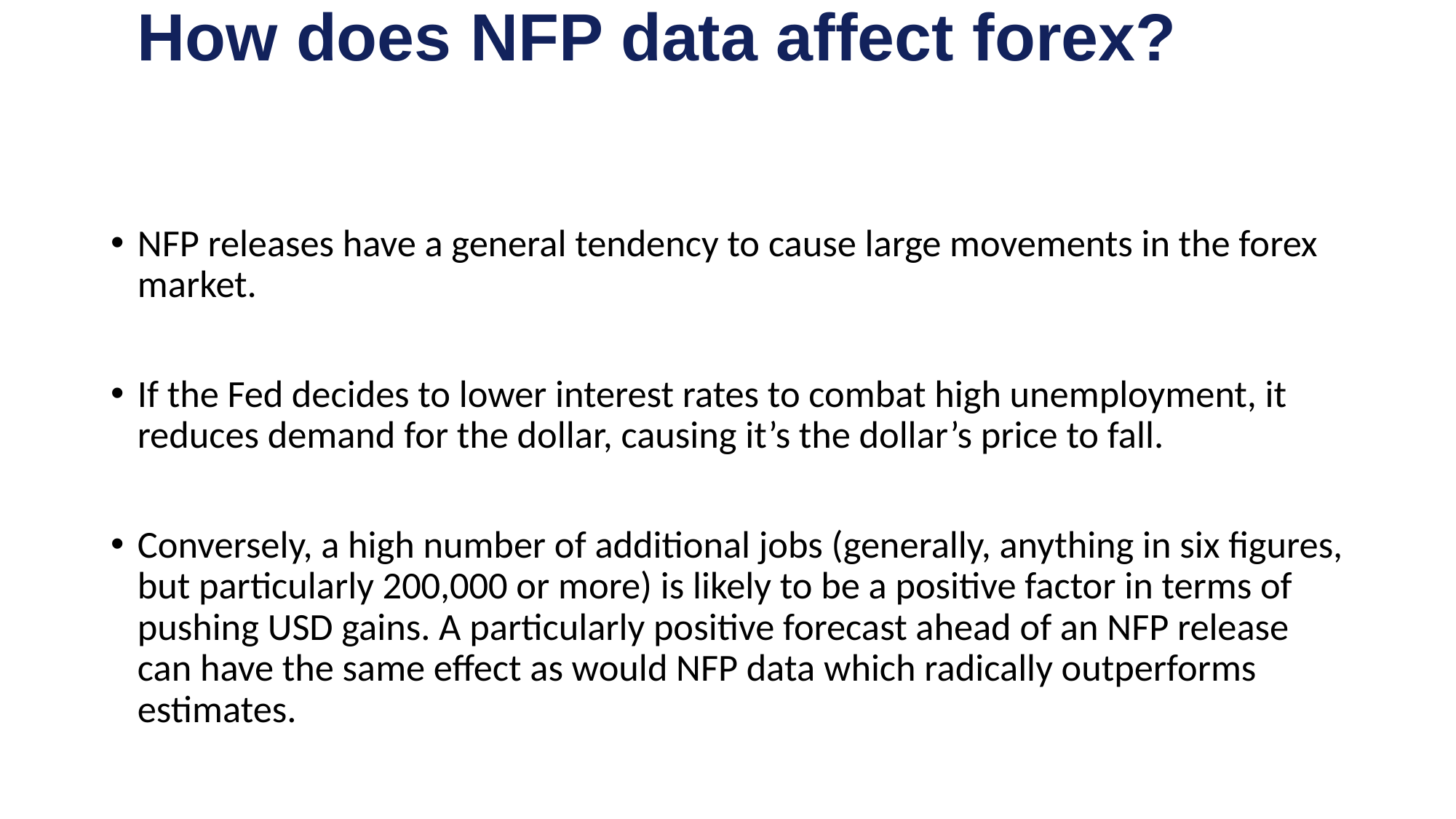

# How does NFP data affect forex?
NFP releases have a general tendency to cause large movements in the forex market.

If the Fed decides to lower interest rates to combat high unemployment, it reduces demand for the dollar, causing it’s the dollar’s price to fall.

Conversely, a high number of additional jobs (generally, anything in six figures, but particularly 200,000 or more) is likely to be a positive factor in terms of pushing USD gains. A particularly positive forecast ahead of an NFP release can have the same effect as would NFP data which radically outperforms estimates.